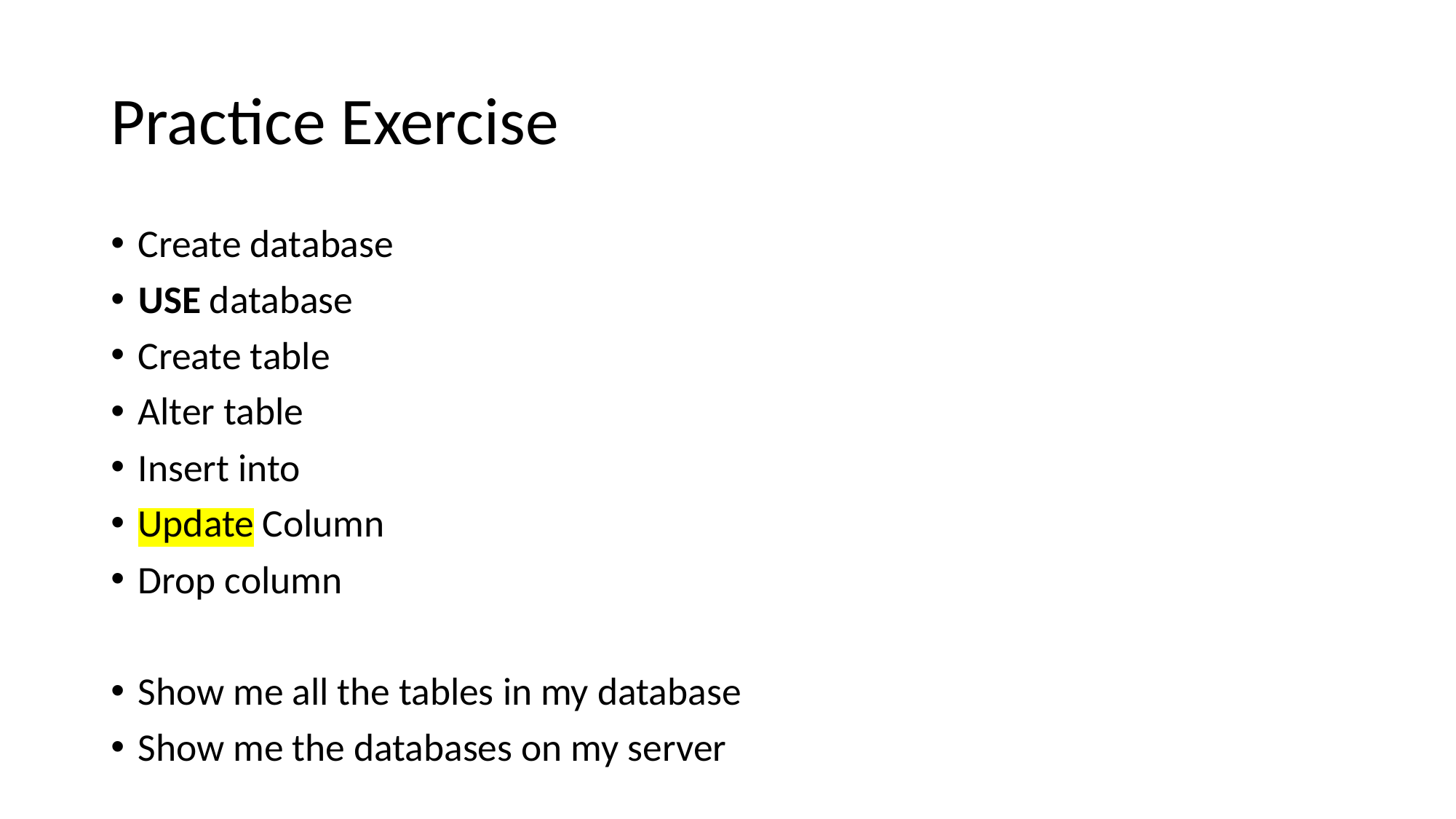

# Practice Exercise
Create database
USE database
Create table
Alter table
Insert into
Update Column
Drop column

Show me all the tables in my database
Show me the databases on my server